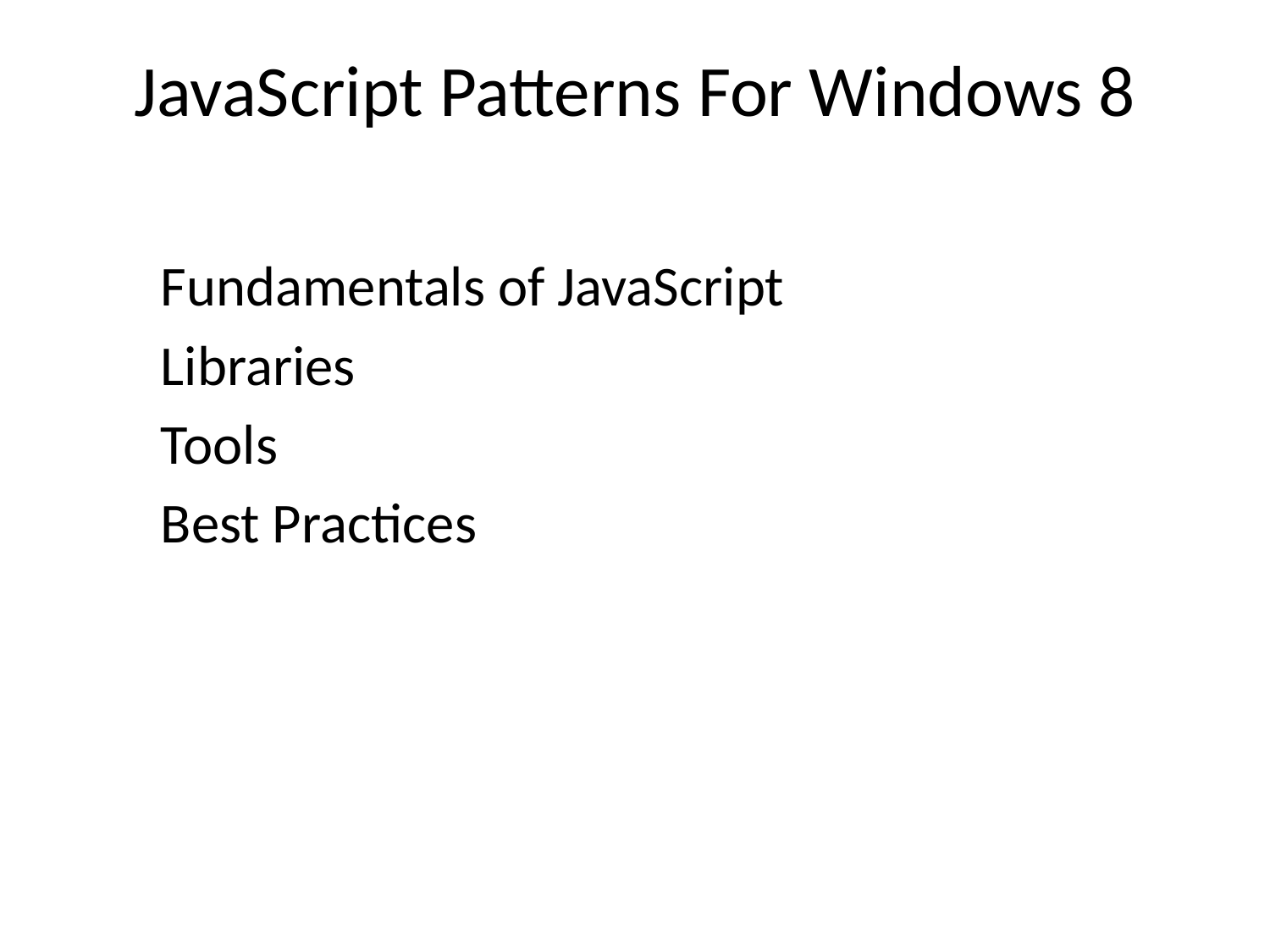

# JavaScript Patterns For Windows 8
Fundamentals of JavaScript
Libraries
Tools
Best Practices